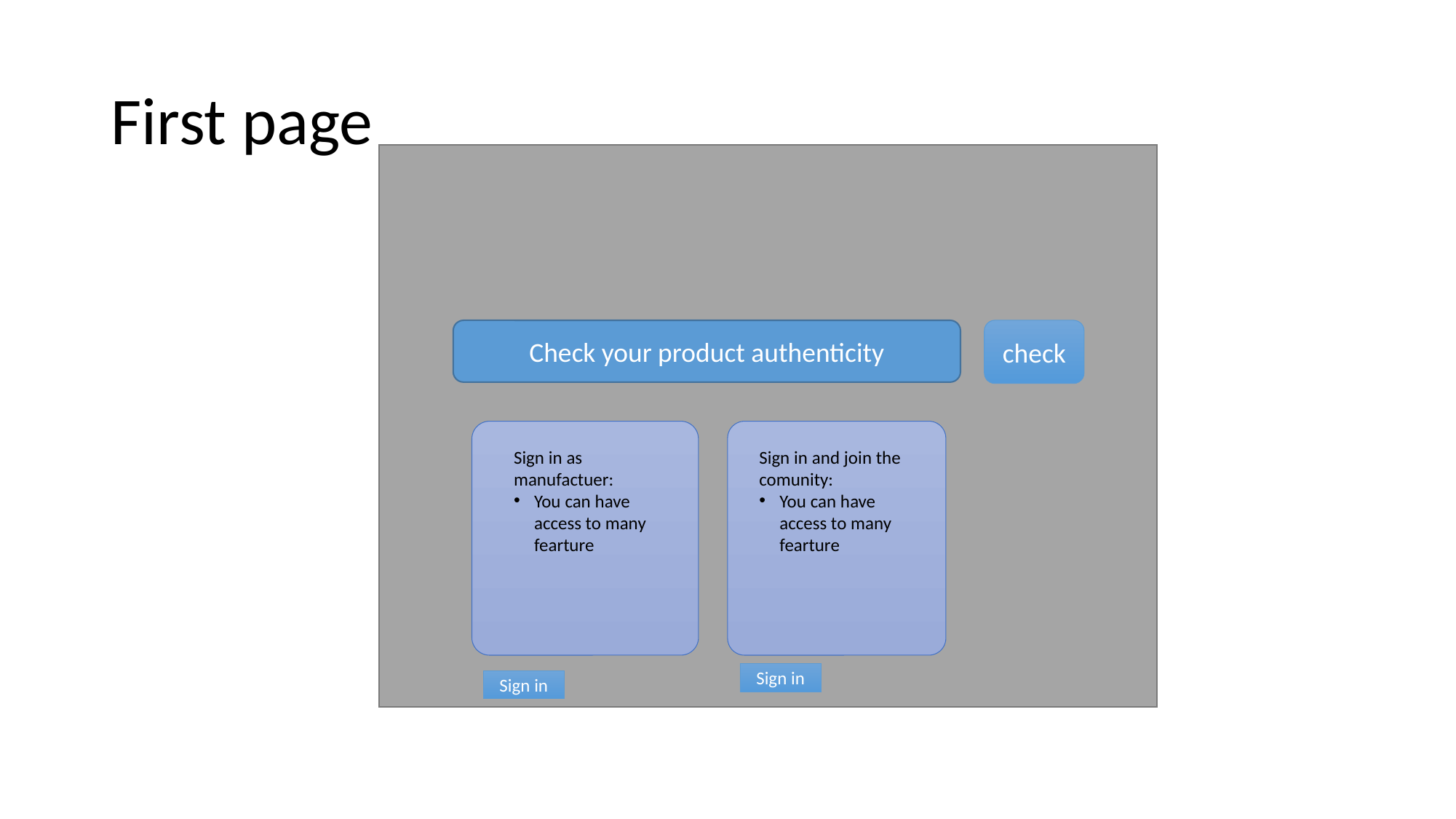

# First page

Check your product authenticity
check

Sign in as manufactuer:
You can have access to many fearture
Sign in and join the comunity:
You can have access to many fearture
Sign in
Sign in